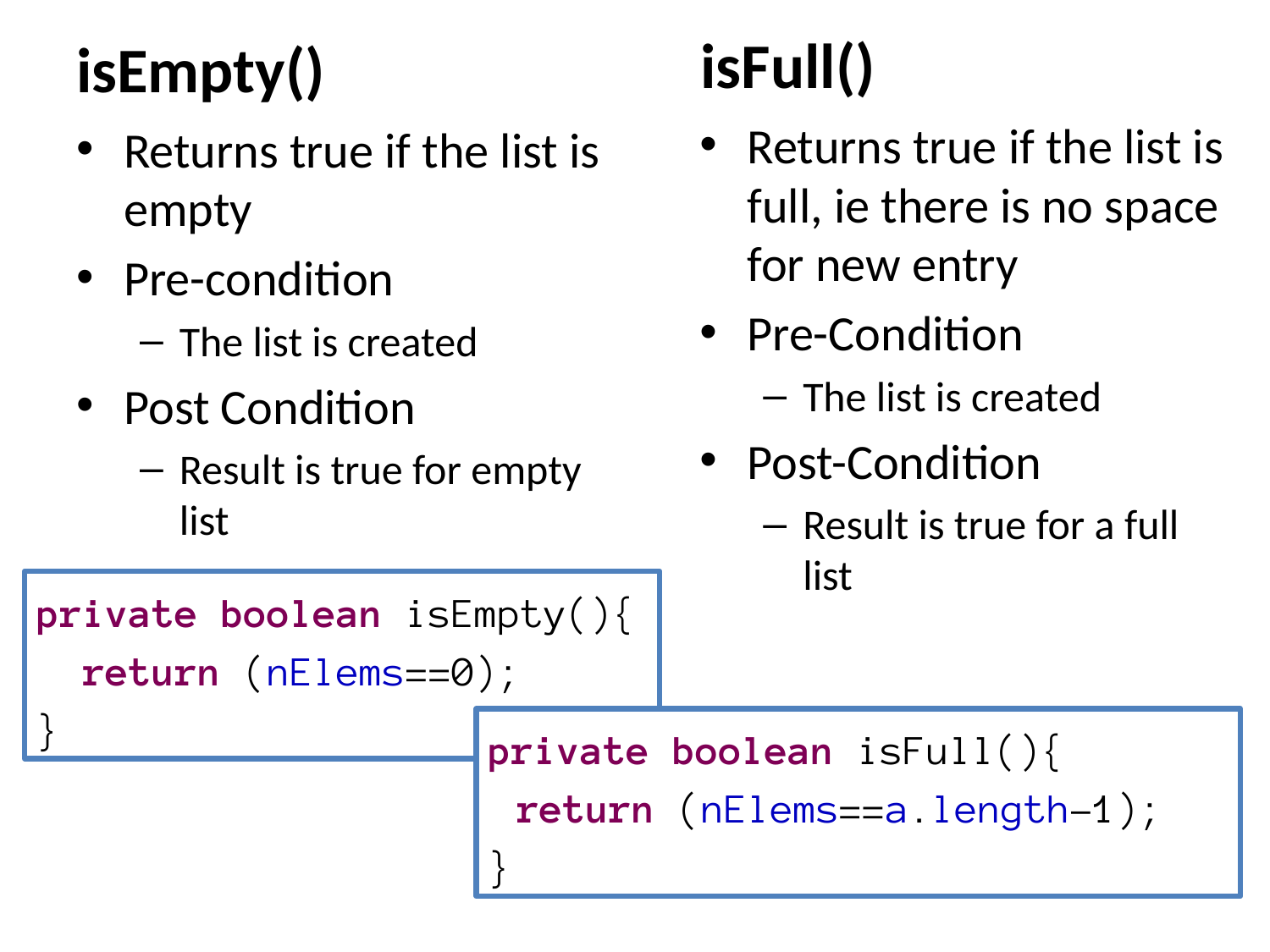

isFull()
isEmpty()
Returns true if the list is full, ie there is no space for new entry
Pre-Condition
The list is created
Post-Condition
Result is true for a full list
Returns true if the list is empty
Pre-condition
The list is created
Post Condition
Result is true for empty list
private boolean isEmpty(){
  return (nElems==0);
}
private boolean isFull(){
   return (nElems==a.length-1);
}